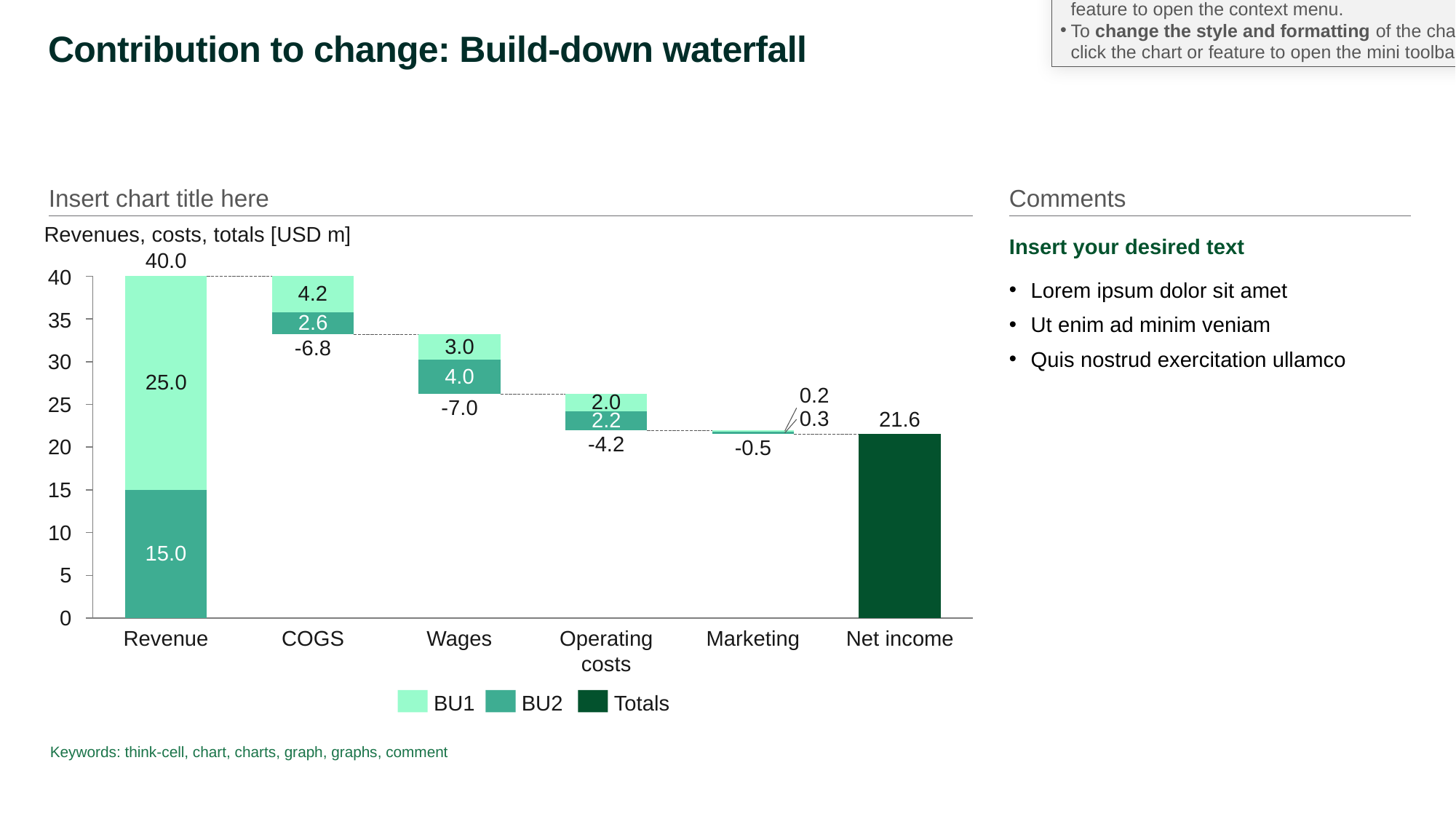

This slide contains a think-cell chart.
To open the chart's internal datasheet, double-click any empty space in the chart.
To add annotations (e.g., labels), right-click the chart or a chart feature to open the context menu.
To change the style and formatting of the chart or a feature, click the chart or feature to open the mini toolbar.
# Contribution to change: Build-down waterfall
Insert chart title here
Comments
Insert your desired text
Lorem ipsum dolor sit amet
Ut enim ad minim veniam
Quis nostrud exercitation ullamco

Revenues, costs, totals [USD m]
40.0
40

### Chart

| Category |  |  |  |
|---|---|---|---|
4.2
35
2.6
3.0
-6.8
30
4.0
25.0
0.2
2.0
25
-7.0
21.6
0.3
2.2
-4.2
20
-0.5
15
10
15.0
5
0
Revenue
COGS
Wages
Operating costs
Marketing
Net income
BU1
BU2
Totals

Keywords: think-cell, chart, charts, graph, graphs, comment